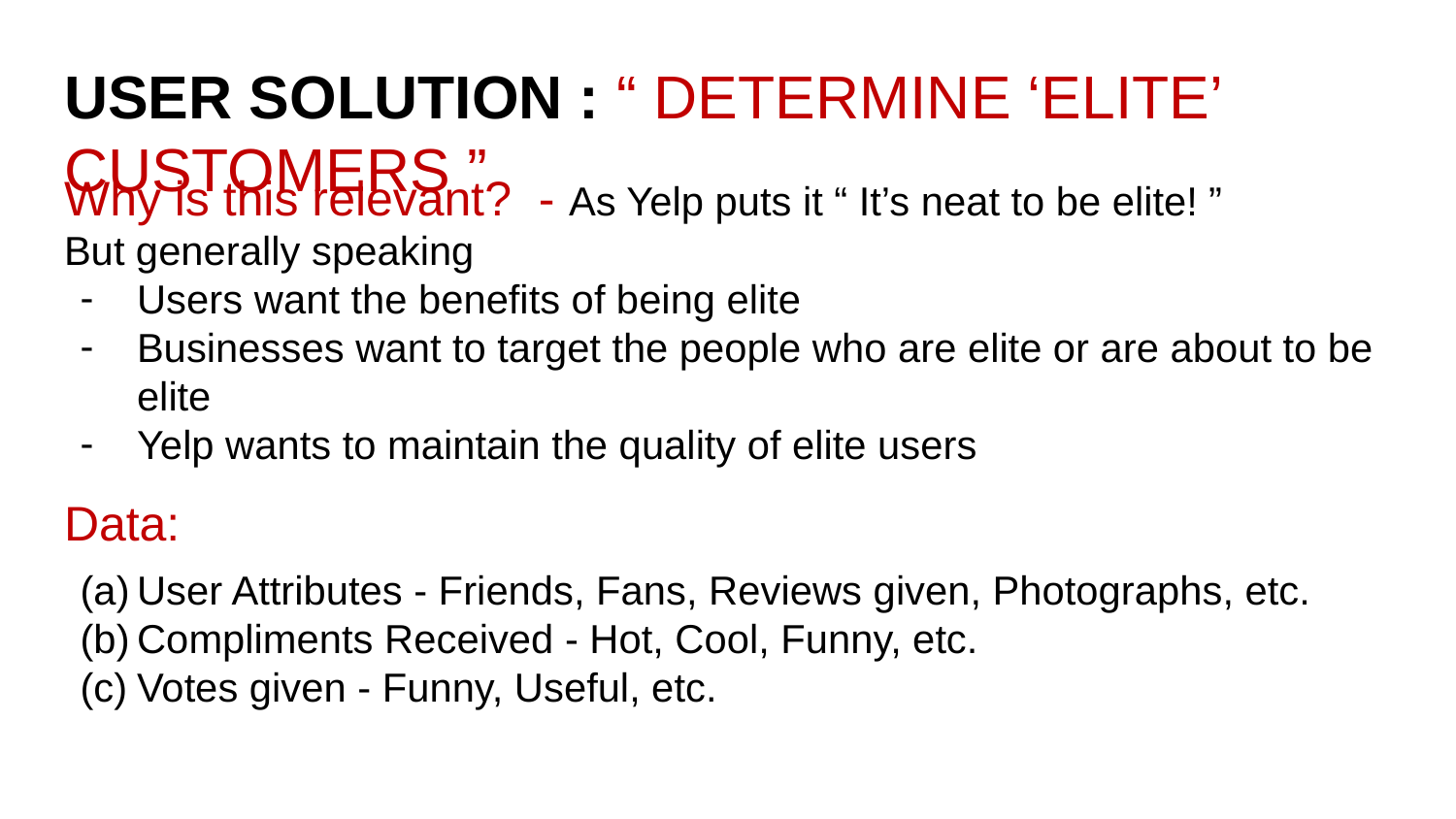

# USER SOLUTION : “ DETERMINE ‘ELITE’ CUSTOMERS ”
Why is this relevant?  - As Yelp puts it “ It’s neat to be elite! ”
But generally speaking
Users want the benefits of being elite
Businesses want to target the people who are elite or are about to be elite
Yelp wants to maintain the quality of elite users

Data:

User Attributes - Friends, Fans, Reviews given, Photographs, etc.
Compliments Received - Hot, Cool, Funny, etc.
Votes given - Funny, Useful, etc.